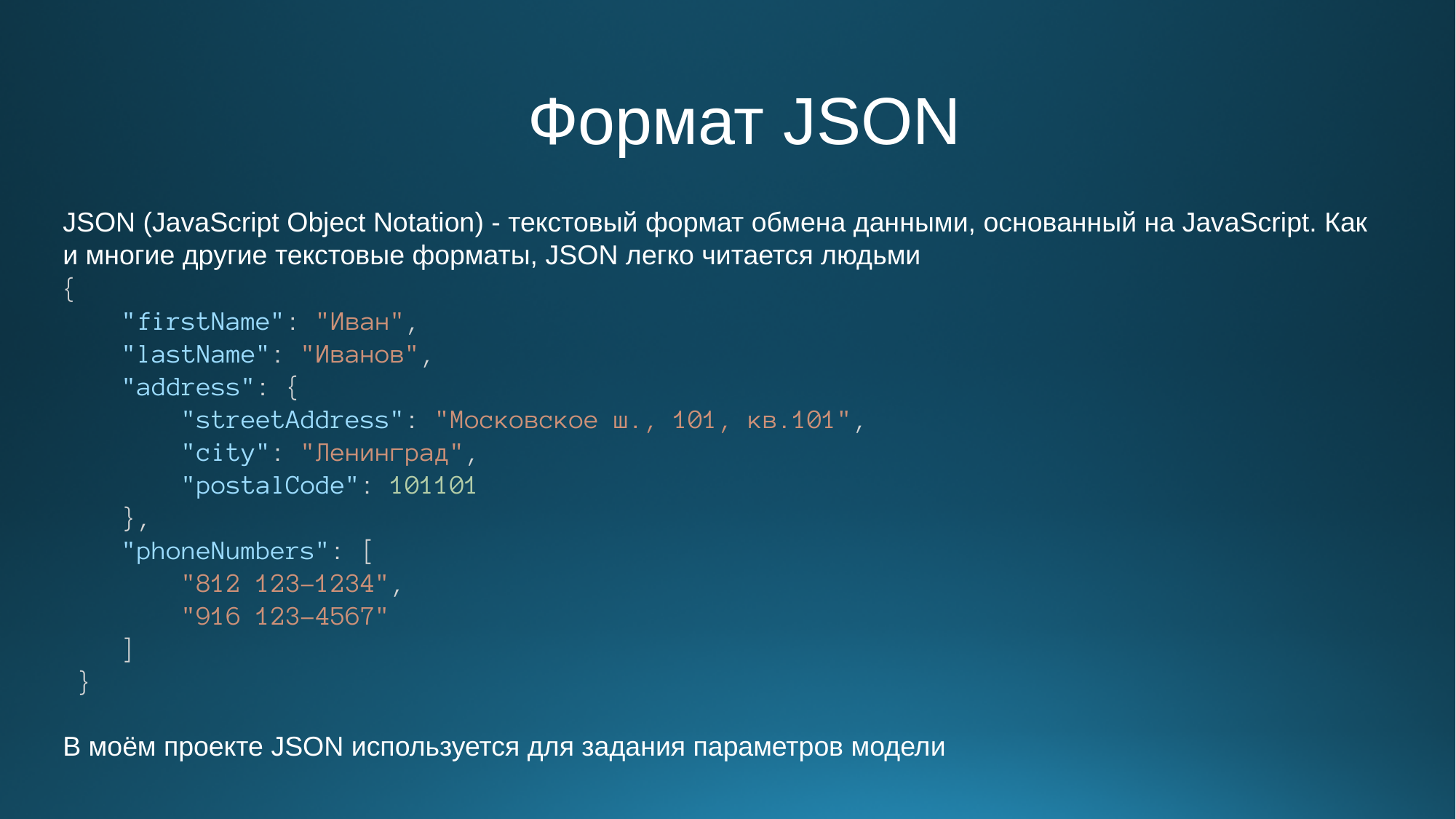

# Формат JSON
JSON (JavaScript Object Notation) - текстовый формат обмена данными, основанный на JavaScript. Как и многие другие текстовые форматы, JSON легко читается людьми
{
    "firstName": "Иван",
    "lastName": "Иванов",
    "address": {
        "streetAddress": "Московское ш., 101, кв.101",
        "city": "Ленинград",
        "postalCode": 101101
    },
    "phoneNumbers": [
        "812 123-1234",
        "916 123-4567"
    ]
 }

В моём проекте JSON используется для задания параметров модели